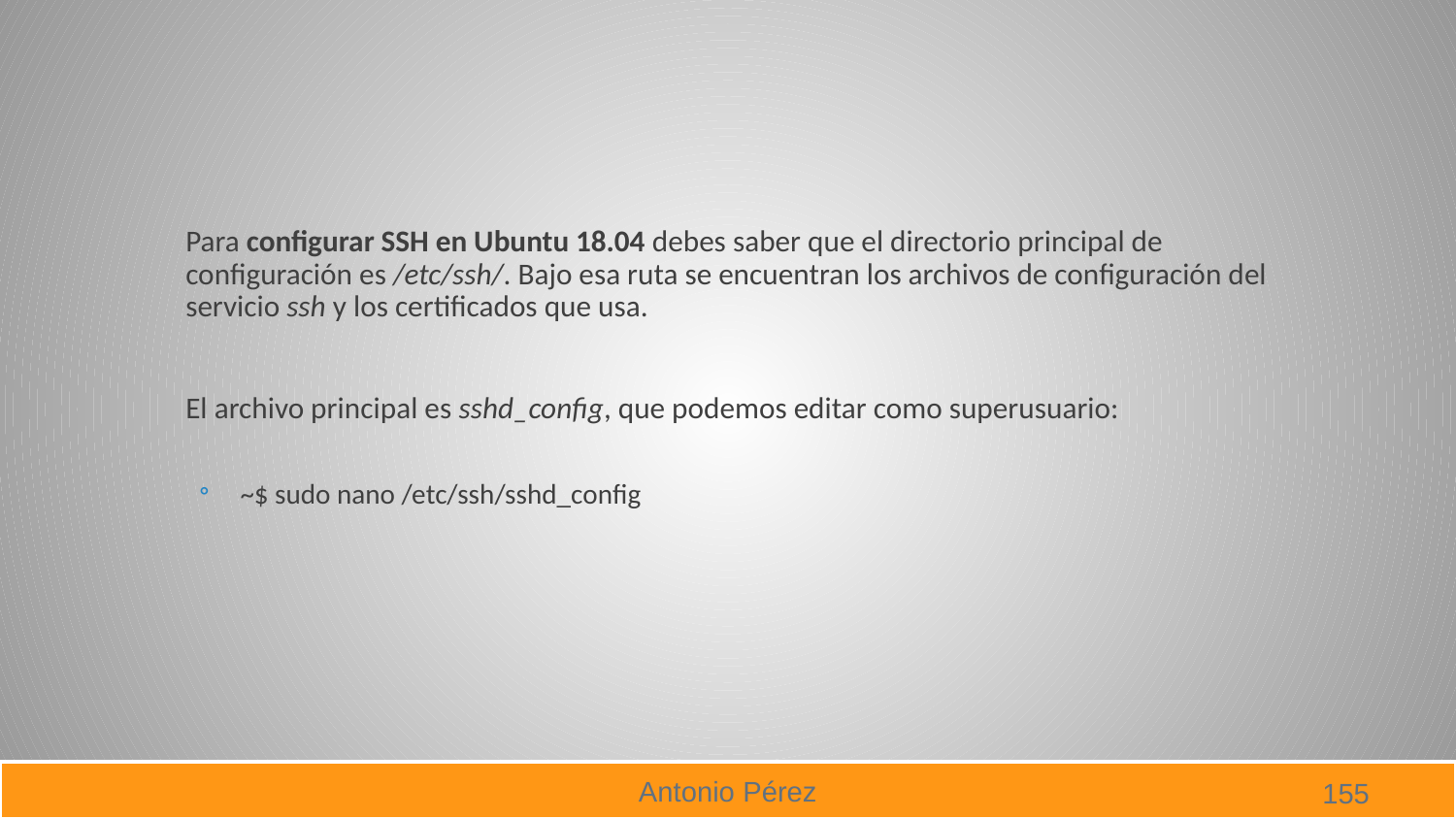

#
Para configurar SSH en Ubuntu 18.04 debes saber que el directorio principal de configuración es /etc/ssh/. Bajo esa ruta se encuentran los archivos de configuración del servicio ssh y los certificados que usa.

El archivo principal es sshd_config, que podemos editar como superusuario:

~$ sudo nano /etc/ssh/sshd_config